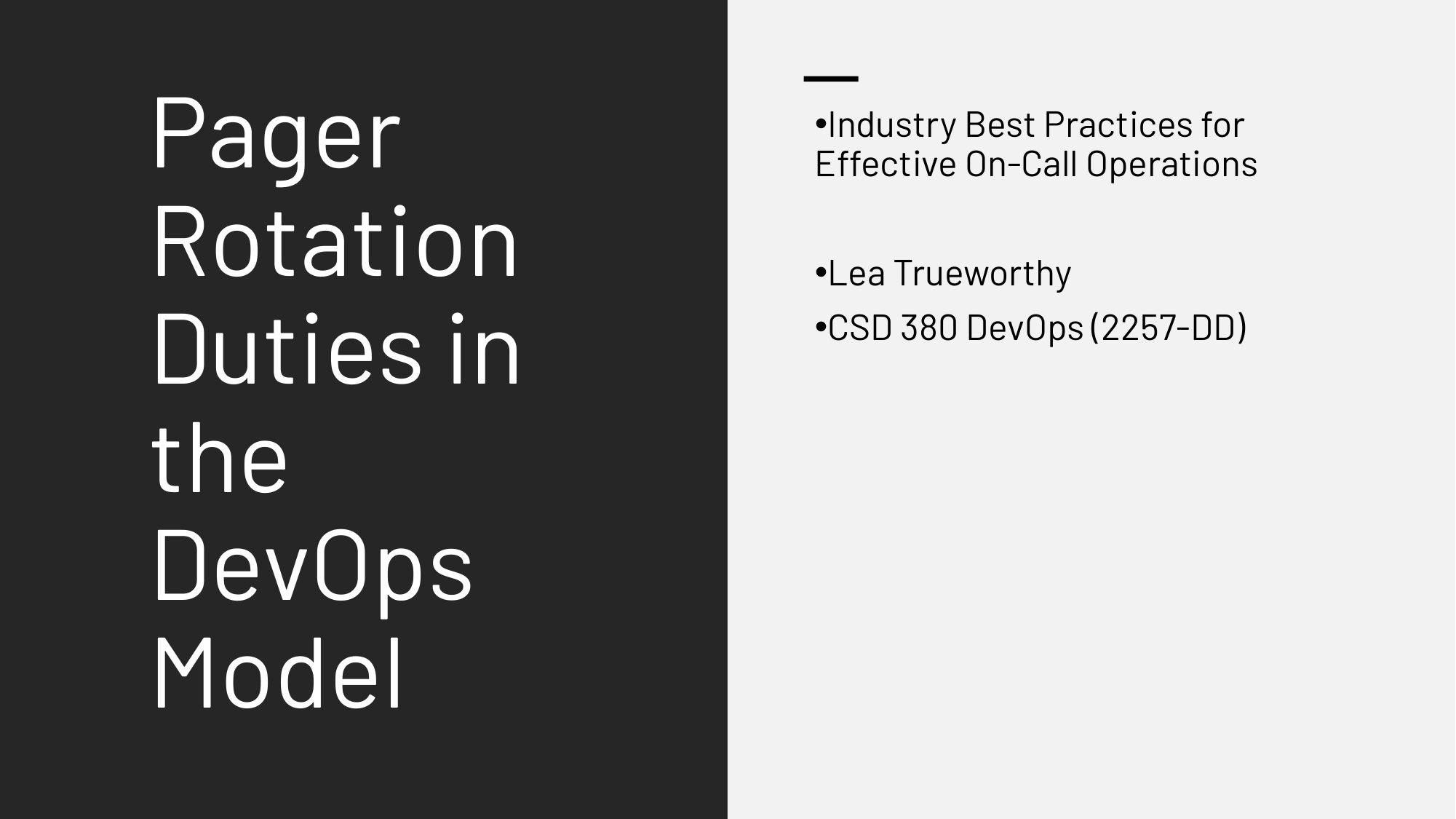

# Pager Rotation Duties in the DevOps Model

Industry Best Practices for Effective On-Call Operations

Lea Trueworthy
CSD 380 DevOps (2257-DD)